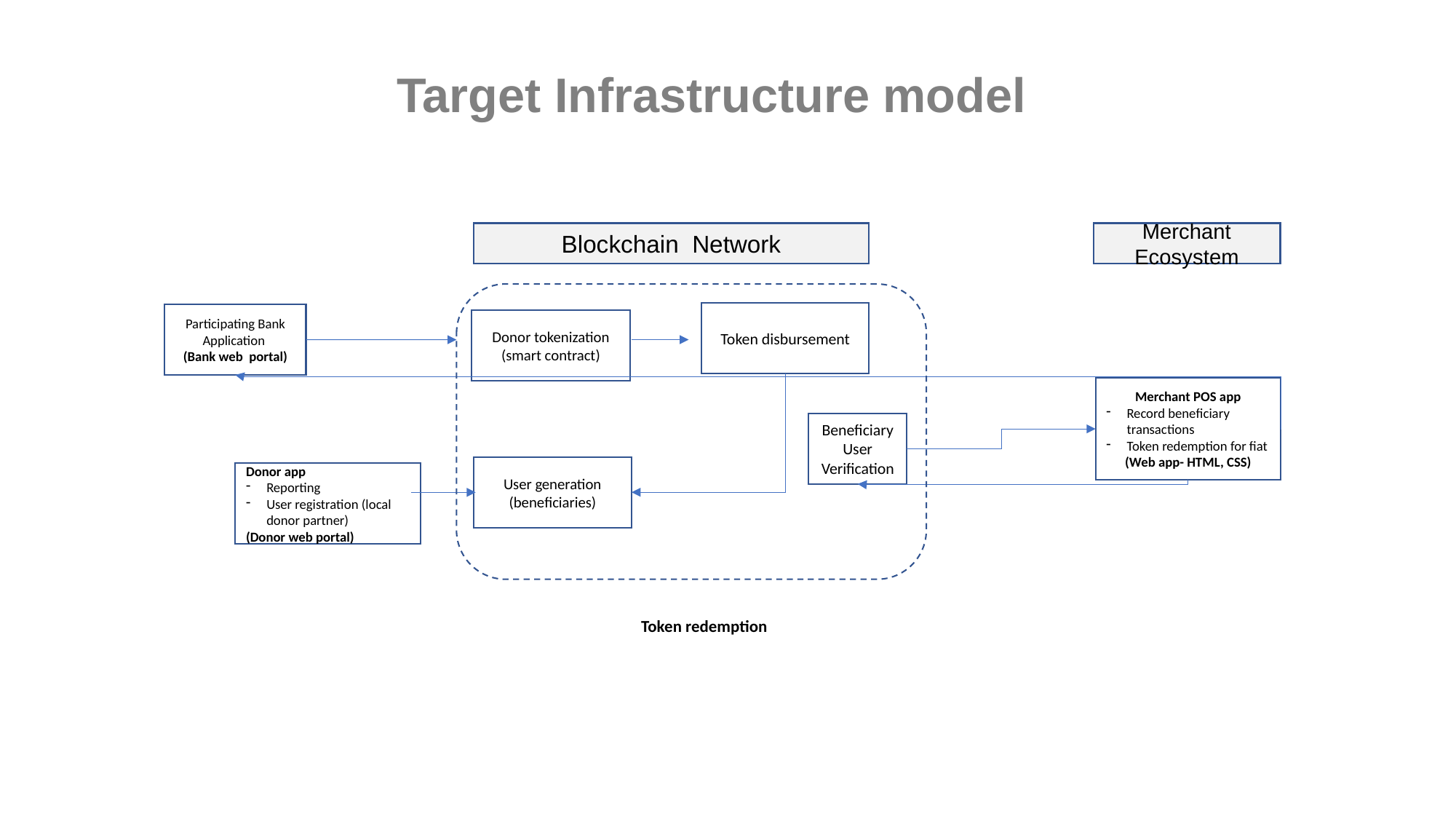

Target Infrastructure model
Merchant Ecosystem
Blockchain  Network

Token disbursement
Participating Bank Application
(Bank web  portal)
Donor tokenization (smart contract)
Merchant POS app
Record beneficiary transactions
Token redemption for fiat
(Web app- HTML, CSS)
Beneficiary User Verification
User generation (beneficiaries)
Donor app
Reporting
User registration (local donor partner)
(Donor web portal)
Token redemption